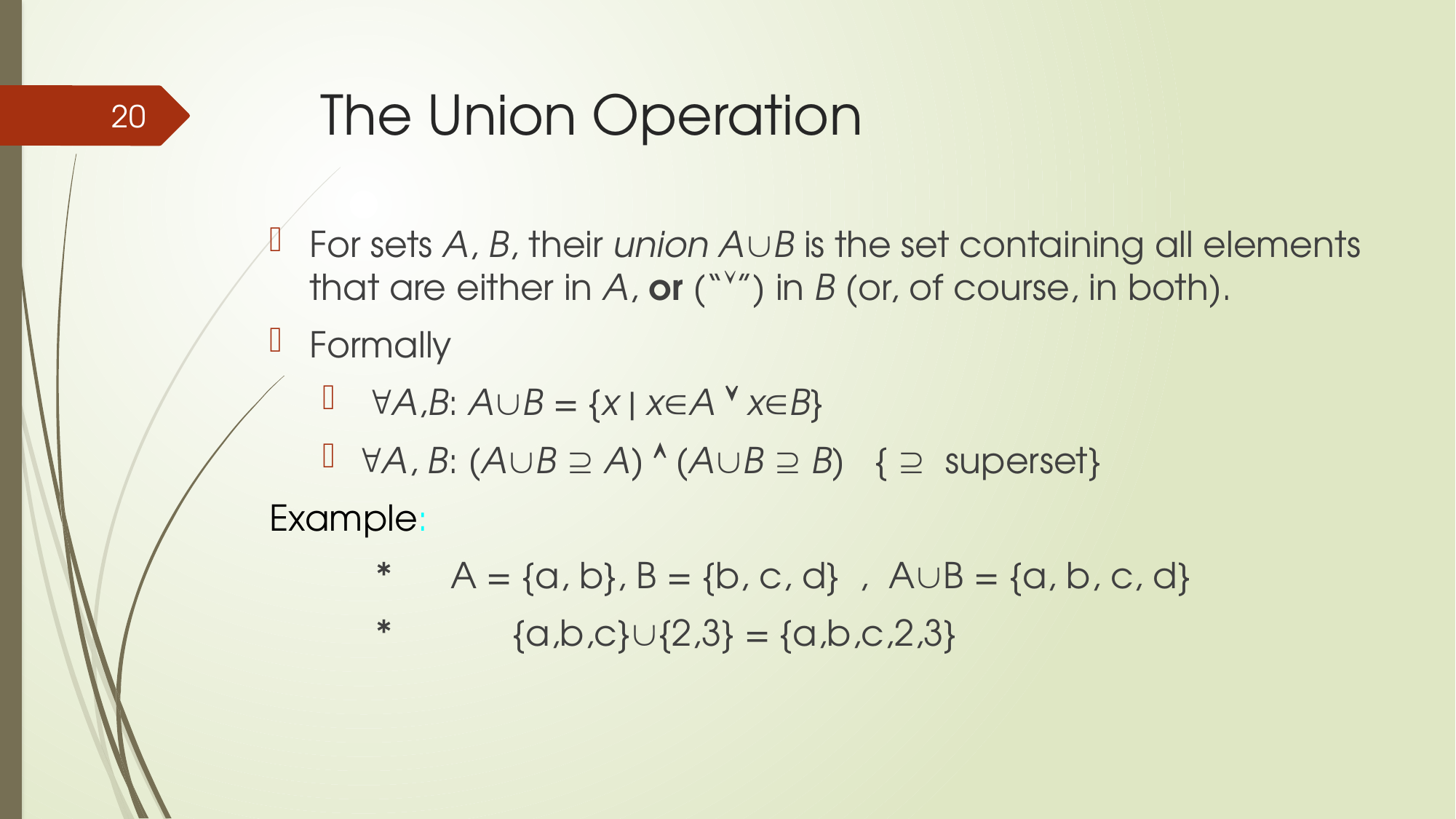

# The Union Operation
For sets A, B, their union A∪B is the set containing all elements that are either in A, or (“∨”) in B (or, of course, in both).
Formally
 ∀A,B: A∪B = {x | x∈A ∨ x∈B}
∀A, B: (A∪B ⊇ A) ∧ (A∪B ⊇ B)   { ⊇  superset}
Example:
	*      A = {a, b}, B = {b, c, d}  ,  A∪B = {a, b, c, d}
	*	   {a,b,c}∪{2,3} = {a,b,c,2,3}

20